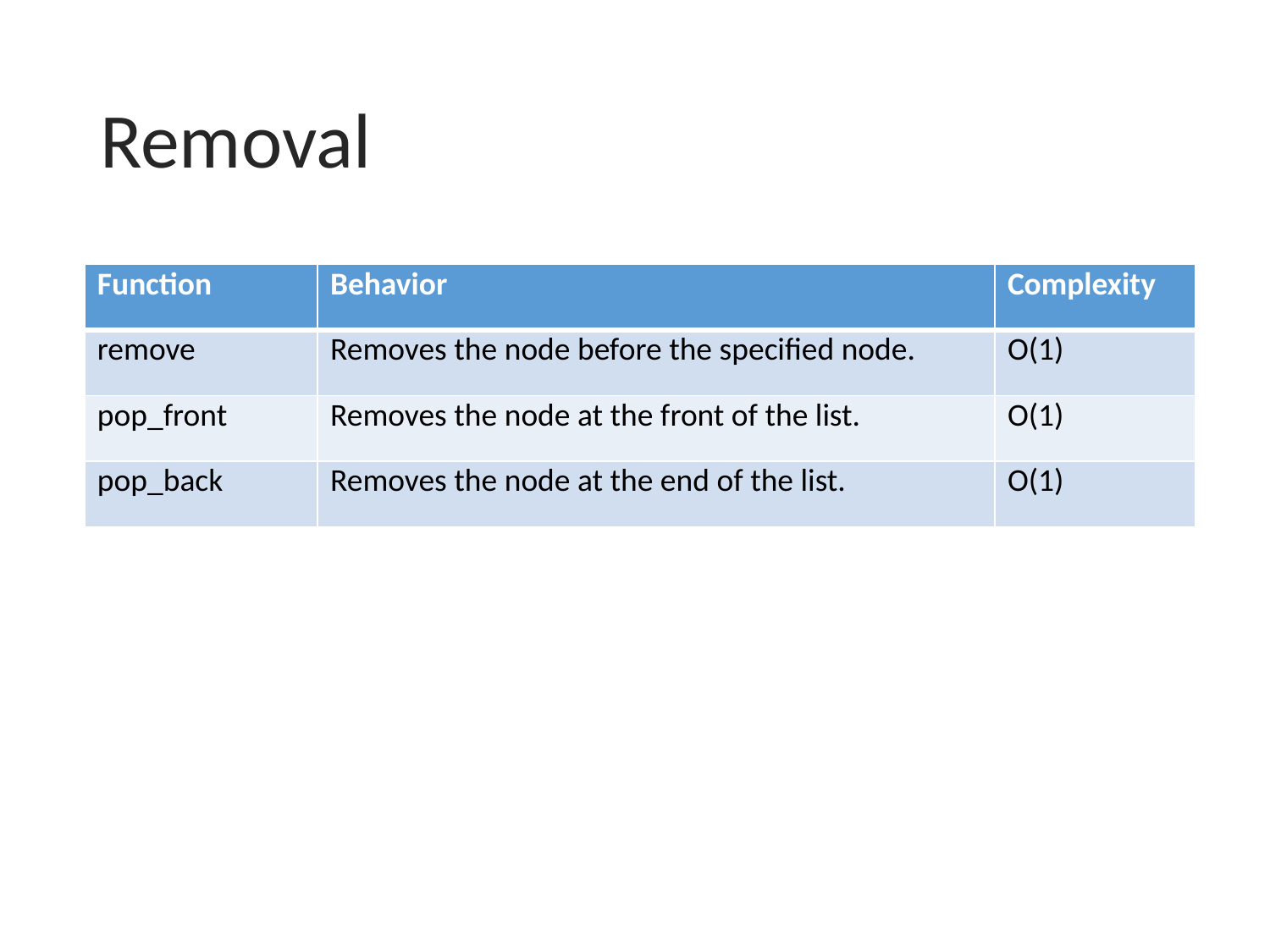

# Removal
| Function | Behavior | Complexity |
| --- | --- | --- |
| remove | Removes the node before the specified node. | O(1) |
| pop\_front | Removes the node at the front of the list. | O(1) |
| pop\_back | Removes the node at the end of the list. | O(1) |